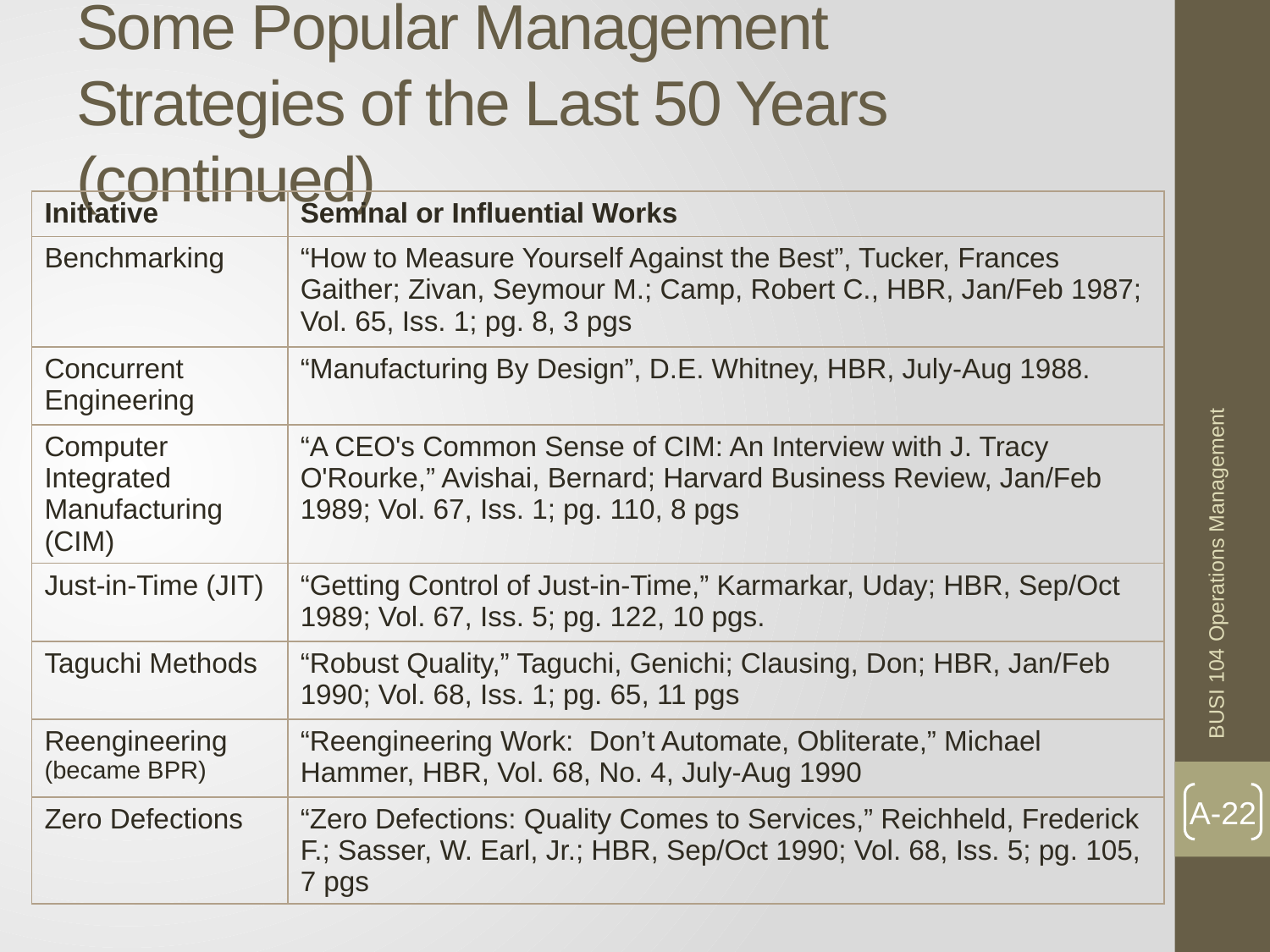

# Some Popular Management Strategies of the Last 50 Years (continued)
| Initiative | Seminal or Influential Works |
| --- | --- |
| Benchmarking | “How to Measure Yourself Against the Best”, Tucker, Frances Gaither; Zivan, Seymour M.; Camp, Robert C., HBR, Jan/Feb 1987; Vol. 65, Iss. 1; pg. 8, 3 pgs |
| Concurrent Engineering | “Manufacturing By Design”, D.E. Whitney, HBR, July-Aug 1988. |
| Computer Integrated Manufacturing (CIM) | “A CEO's Common Sense of CIM: An Interview with J. Tracy O'Rourke,” Avishai, Bernard; Harvard Business Review, Jan/Feb 1989; Vol. 67, Iss. 1; pg. 110, 8 pgs |
| Just-in-Time (JIT) | “Getting Control of Just-in-Time,” Karmarkar, Uday; HBR, Sep/Oct 1989; Vol. 67, Iss. 5; pg. 122, 10 pgs. |
| Taguchi Methods | “Robust Quality,” Taguchi, Genichi; Clausing, Don; HBR, Jan/Feb 1990; Vol. 68, Iss. 1; pg. 65, 11 pgs |
| Reengineering (became BPR) | “Reengineering Work: Don’t Automate, Obliterate,” Michael Hammer, HBR, Vol. 68, No. 4, July-Aug 1990 |
| Zero Defections | “Zero Defections: Quality Comes to Services,” Reichheld, Frederick F.; Sasser, W. Earl, Jr.; HBR, Sep/Oct 1990; Vol. 68, Iss. 5; pg. 105, 7 pgs |
BUSI 104 Operations Management
A-22